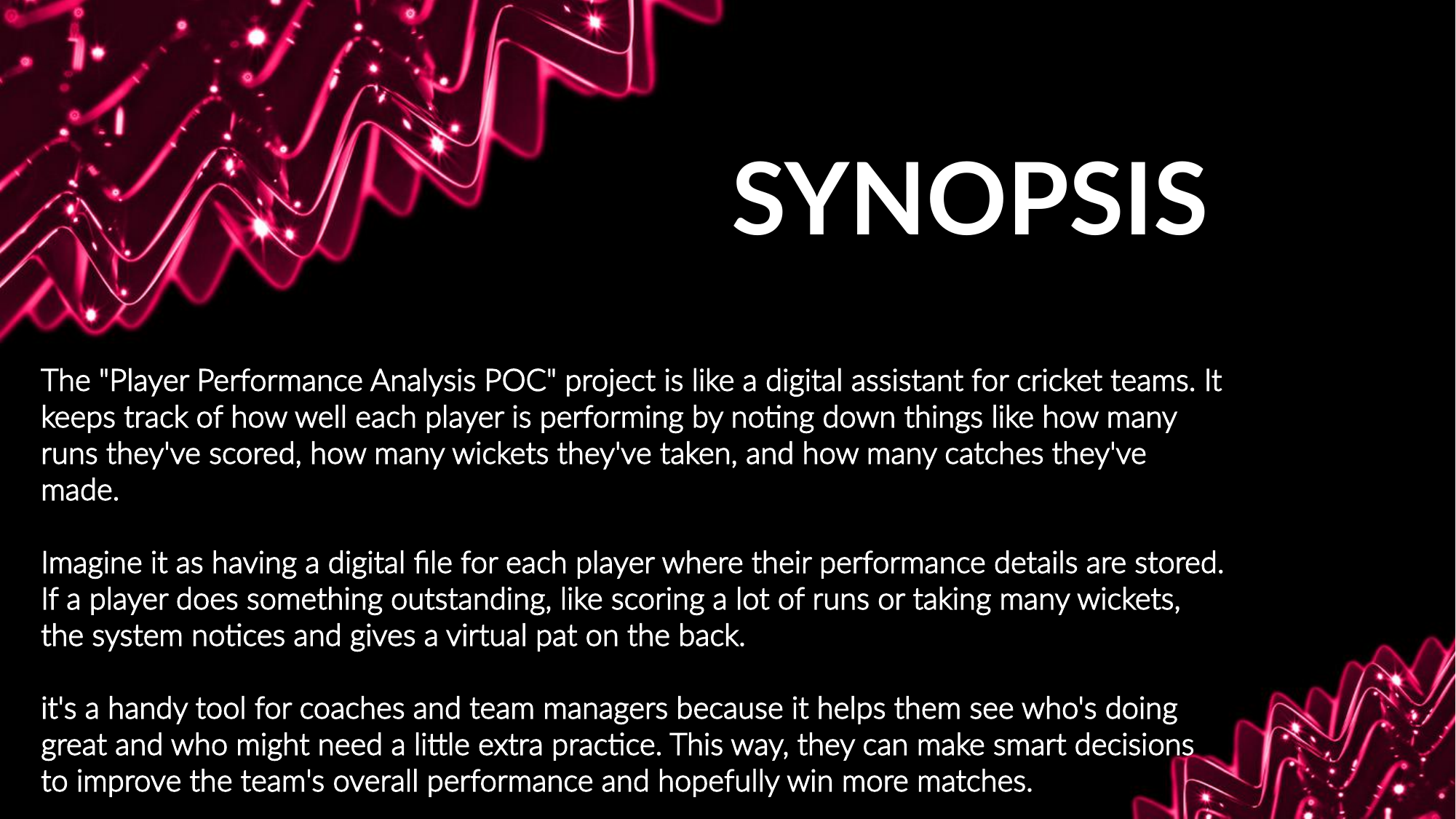

# SYNOPSIS
The "Player Performance Analysis POC" project is like a digital assistant for cricket teams. It keeps track of how well each player is performing by noting down things like how many runs they've scored, how many wickets they've taken, and how many catches they've made.

Imagine it as having a digital file for each player where their performance details are stored. If a player does something outstanding, like scoring a lot of runs or taking many wickets, the system notices and gives a virtual pat on the back.

it's a handy tool for coaches and team managers because it helps them see who's doing great and who might need a little extra practice. This way, they can make smart decisions to improve the team's overall performance and hopefully win more matches.